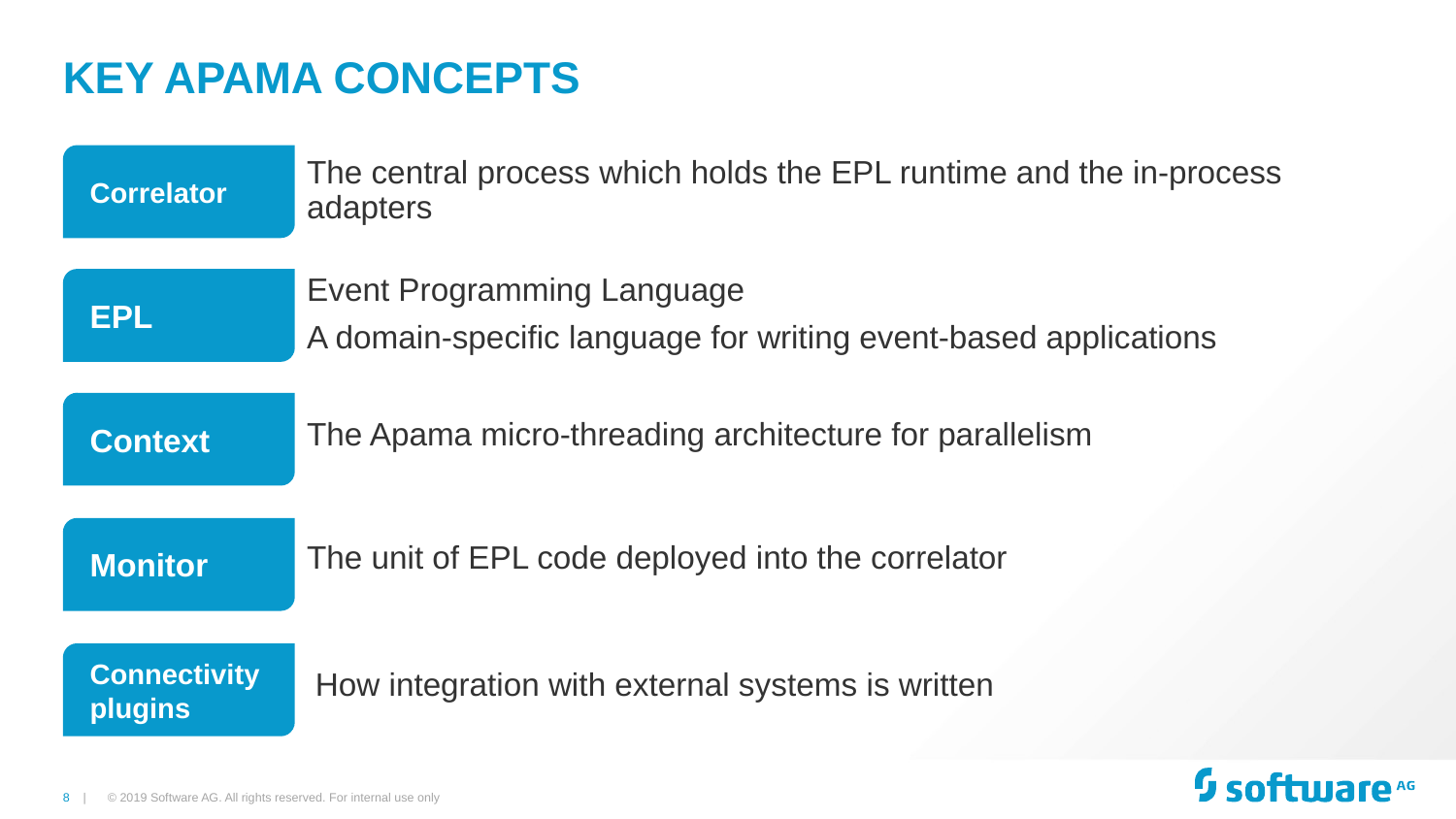

# KEY APAMA CONCEPTS
Correlator
The central process which holds the EPL runtime and the in-process adapters
EPL
Event Programming Language
A domain-specific language for writing event-based applications
Context
The Apama micro-threading architecture for parallelism
Monitor
The unit of EPL code deployed into the correlator
Connectivity plugins
How integration with external systems is written
© 2019 Software AG. All rights reserved. For internal use only